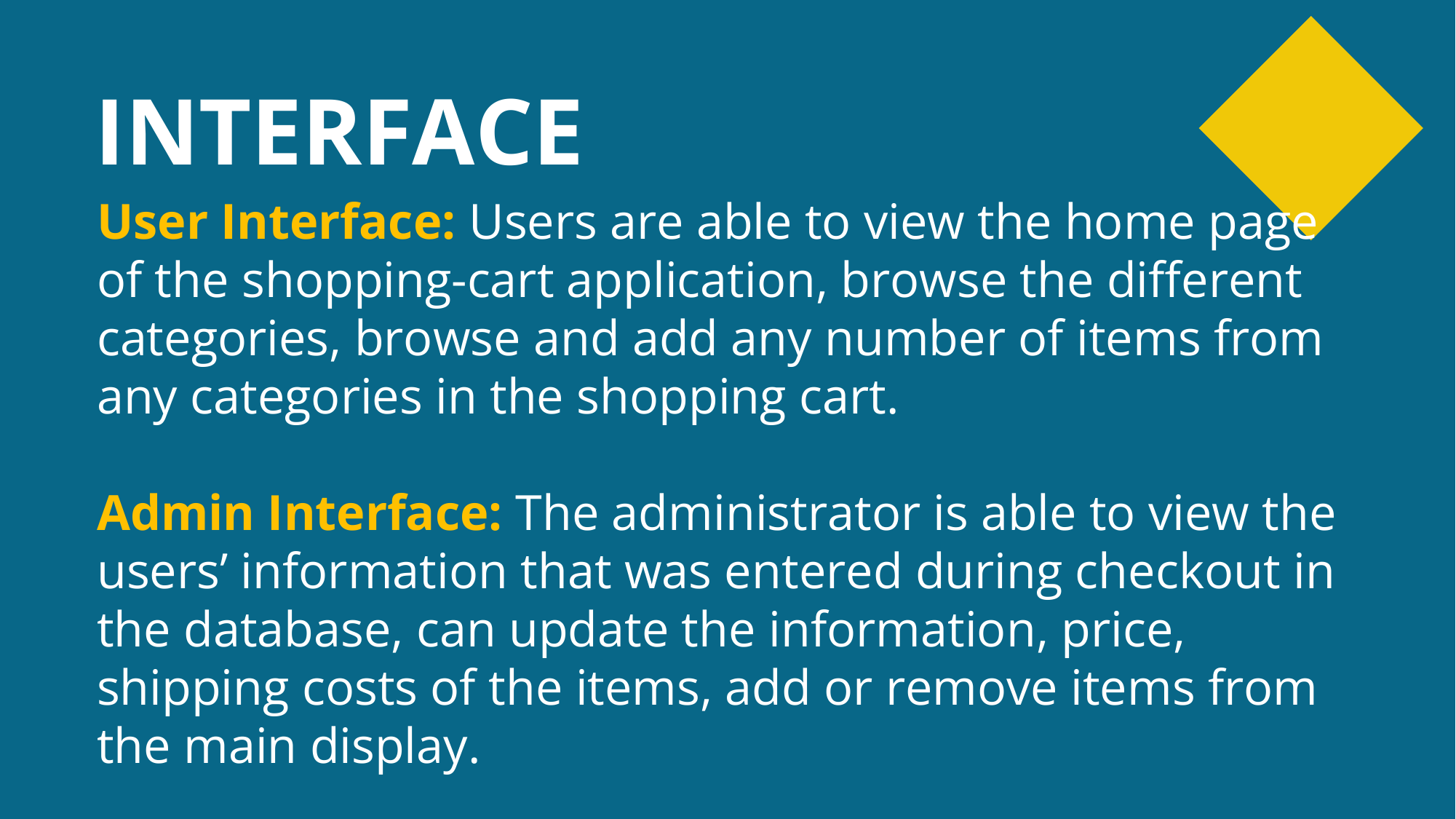

INTERFACE
User Interface: Users are able to view the home page of the shopping-cart application, browse the different categories, browse and add any number of items from any categories in the shopping cart.

Admin Interface: The administrator is able to view the users’ information that was entered during checkout in the database, can update the information, price, shipping costs of the items, add or remove items from the main display.